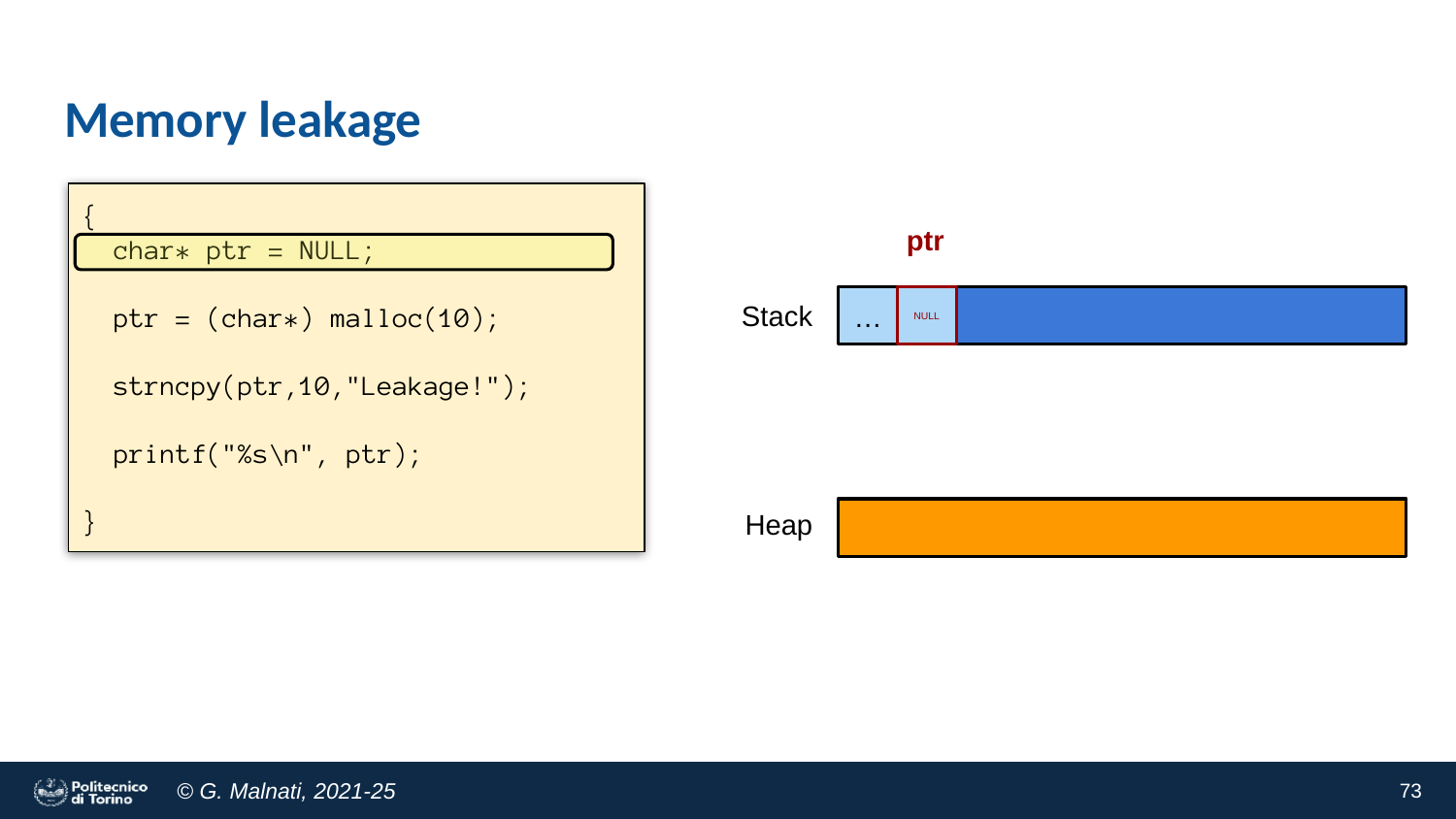

# Memory leakage
{
  char* ptr = NULL;

  ptr = (char*) malloc(10);

  strncpy(ptr,10,"Leakage!");

  printf("%s\n", ptr);

}
ptr

Stack

…
NULL
Heap

73